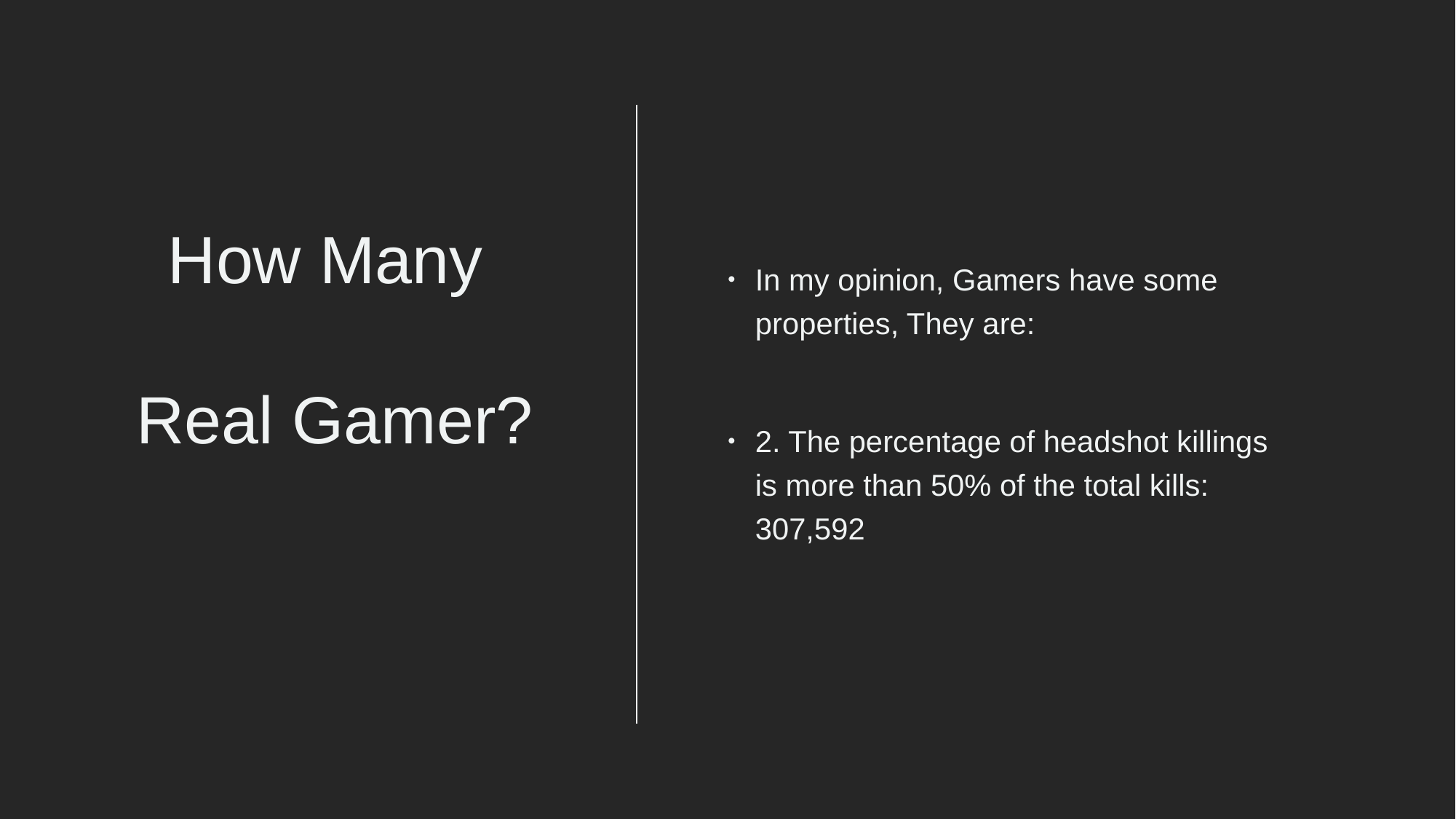

# How Many Real Gamer?
In my opinion, Gamers have some properties, They are:

2. The percentage of headshot killings is more than 50% of the total kills: 307,592